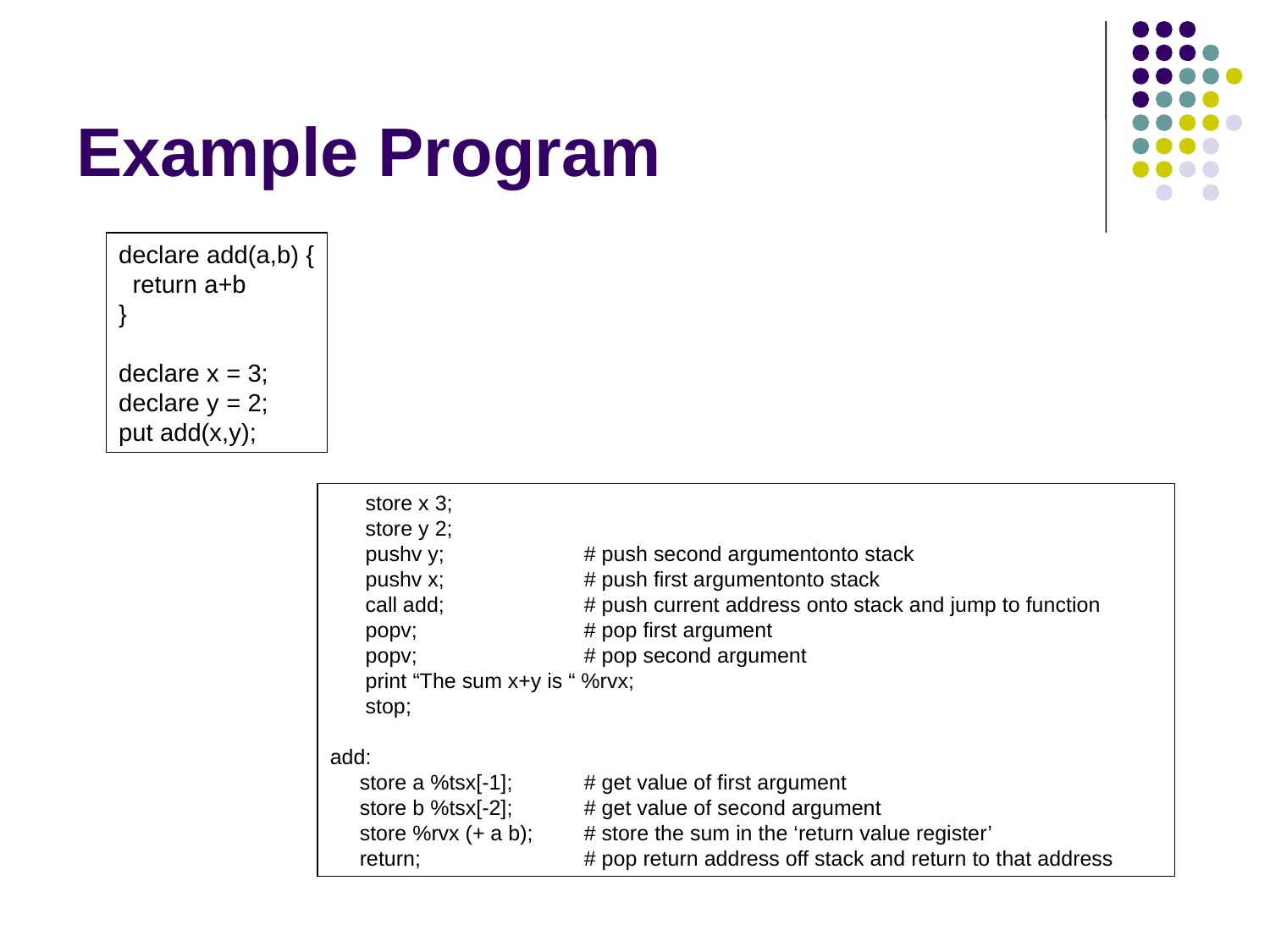

# Example Program
declare add(a,b) {
  return a+b
}

declare x = 3;
declare y = 2;
put add(x,y);
      store x 3;
      store y 2;
      pushv y;		# push second argumentonto stack
      pushv x;		# push first argumentonto stack
      call add;		# push current address onto stack and jump to function
      popv;		# pop first argument
      popv;		# pop second argument
      print “The sum x+y is “ %rvx;
      stop;

add:
     store a %tsx[-1];	# get value of first argument
     store b %tsx[-2];	# get value of second argument
     store %rvx (+ a b);	# store the sum in the ‘return value register’
     return;		# pop return address off stack and return to that address